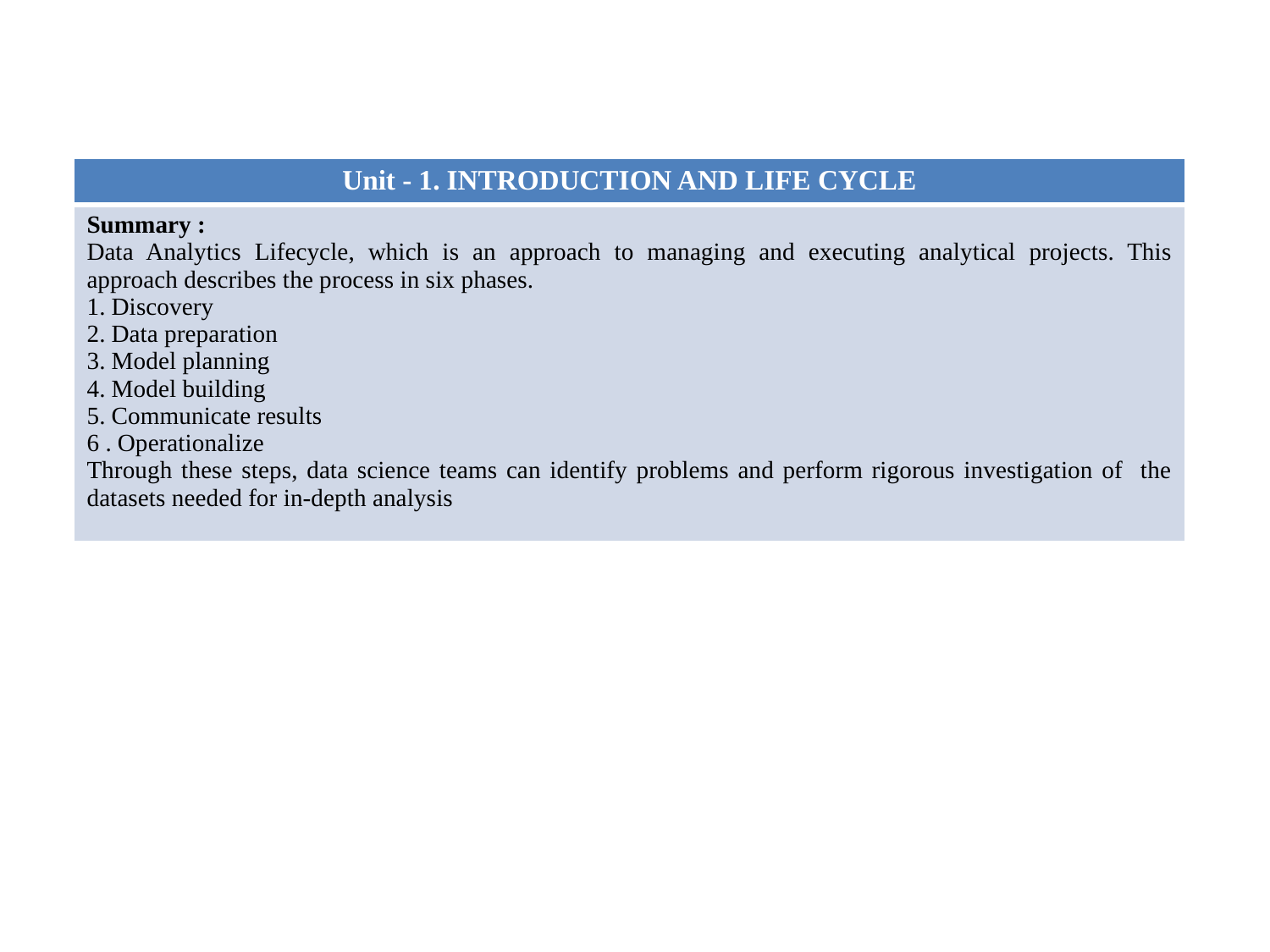

| Unit - 1. INTRODUCTION AND LIFE CYCLE |
| --- |
| Summary : Data Analytics Lifecycle, which is an approach to managing and executing analytical projects. This approach describes the process in six phases. 1. Discovery 2. Data preparation 3. Model planning 4. Model building 5. Communicate results 6 . Operationalize Through these steps, data science teams can identify problems and perform rigorous investigation of the datasets needed for in-depth analysis |